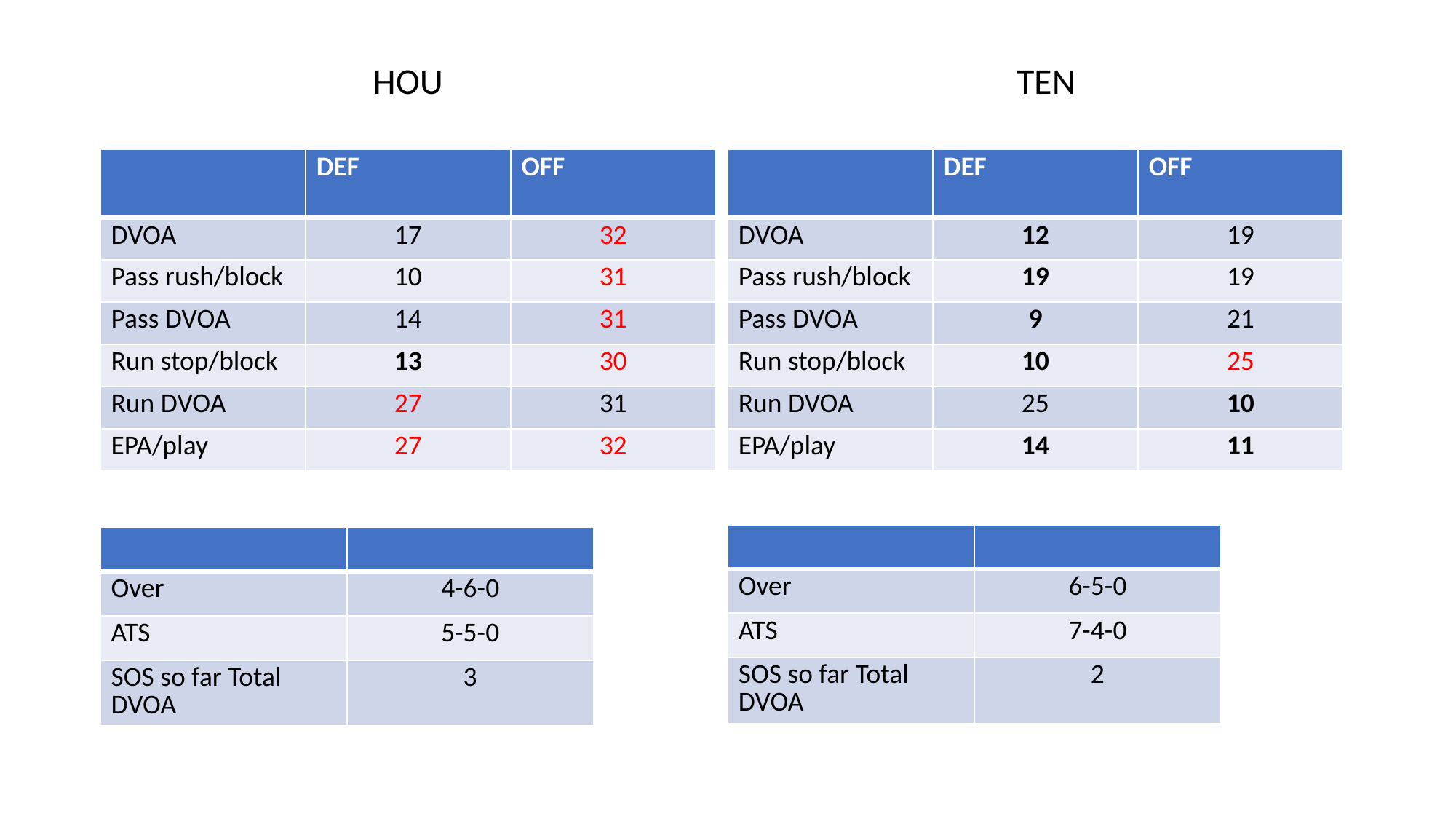

HOU
TEN
|  | DEF | OFF |
| --- | --- | --- |
| DVOA | 17 | 32 |
| Pass rush/block | 10 | 31 |
| Pass DVOA | 14 | 31 |
| Run stop/block | 13 | 30 |
| Run DVOA | 27 | 31 |
| EPA/play | 27 | 32 |
|  | DEF | OFF |
| --- | --- | --- |
| DVOA | 12 | 19 |
| Pass rush/block | 19 | 19 |
| Pass DVOA | 9 | 21 |
| Run stop/block | 10 | 25 |
| Run DVOA | 25 | 10 |
| EPA/play | 14 | 11 |
|  |  |
| --- | --- |
| Over | 6-5-0 |
| ATS | 7-4-0 |
| SOS so far Total DVOA | 2 |
|  |  |
| --- | --- |
| Over | 4-6-0 |
| ATS | 5-5-0 |
| SOS so far Total DVOA | 3 |